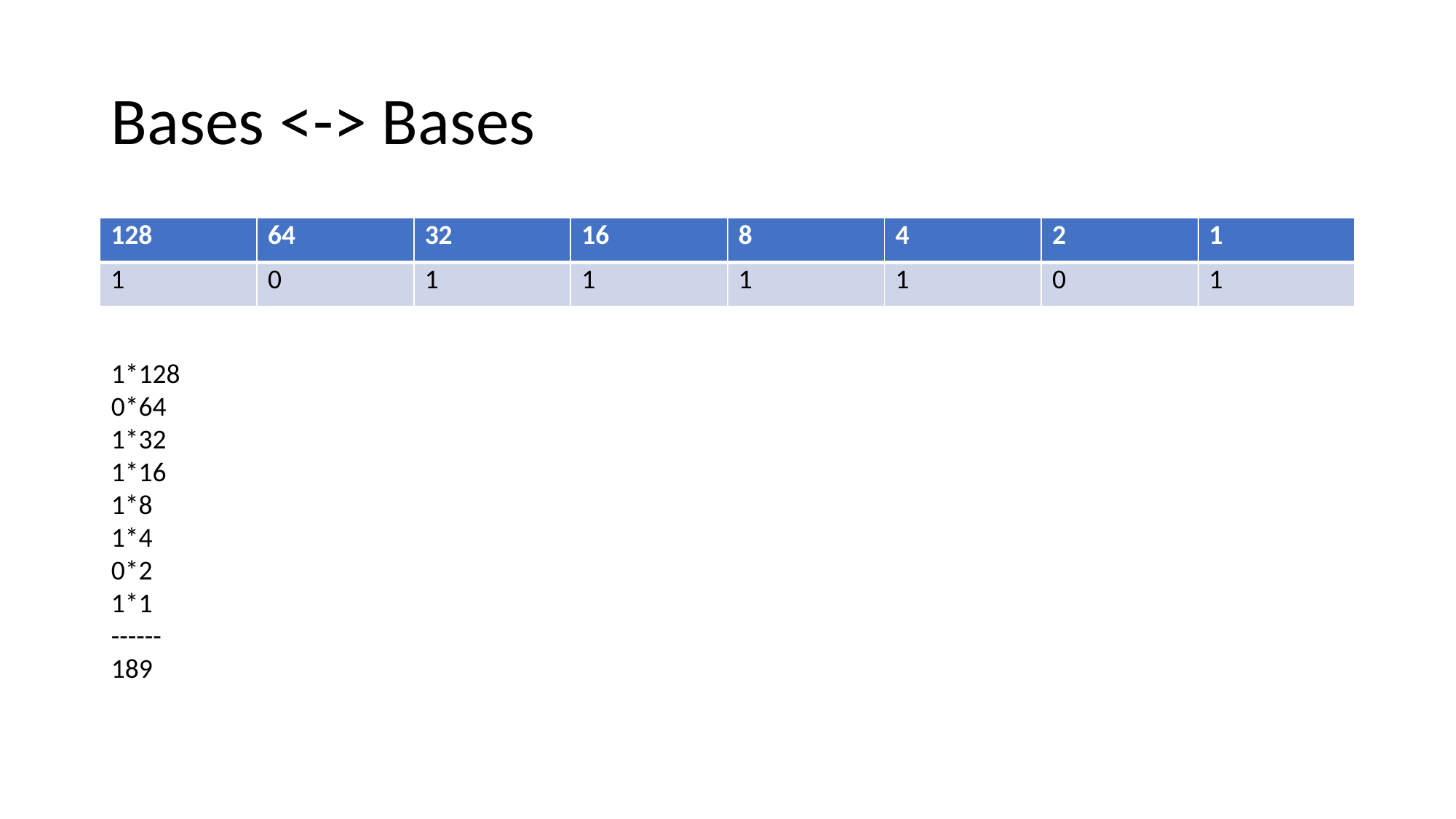

# Bases <-> Bases
| 128 | 64 | 32 | 16 | 8 | 4 | 2 | 1 |
| --- | --- | --- | --- | --- | --- | --- | --- |
| 1 | 0 | 1 | 1 | 1 | 1 | 0 | 1 |
1*128
0*64
1*32
1*16
1*8
1*4
0*2
1*1
------
189